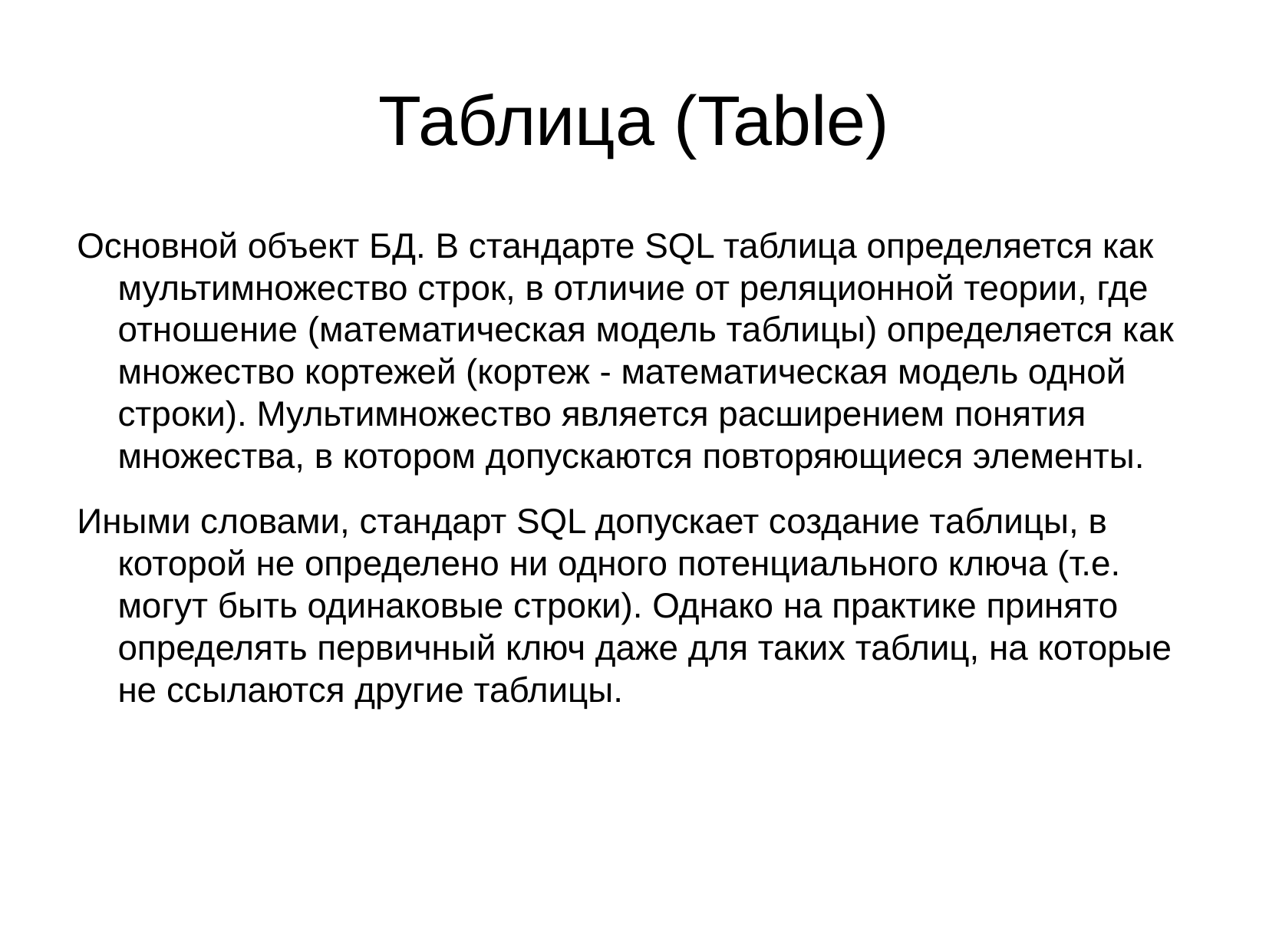

Таблица (Table)
Основной объект БД. В стандарте SQL таблица определяется как мультимножество строк, в отличие от реляционной теории, где отношение (математическая модель таблицы) определяется как множество кортежей (кортеж - математическая модель одной строки). Мультимножество является расширением понятия множества, в котором допускаются повторяющиеся элементы.
Иными словами, стандарт SQL допускает создание таблицы, в которой не определено ни одного потенциального ключа (т.е. могут быть одинаковые строки). Однако на практике принято определять первичный ключ даже для таких таблиц, на которые не ссылаются другие таблицы.